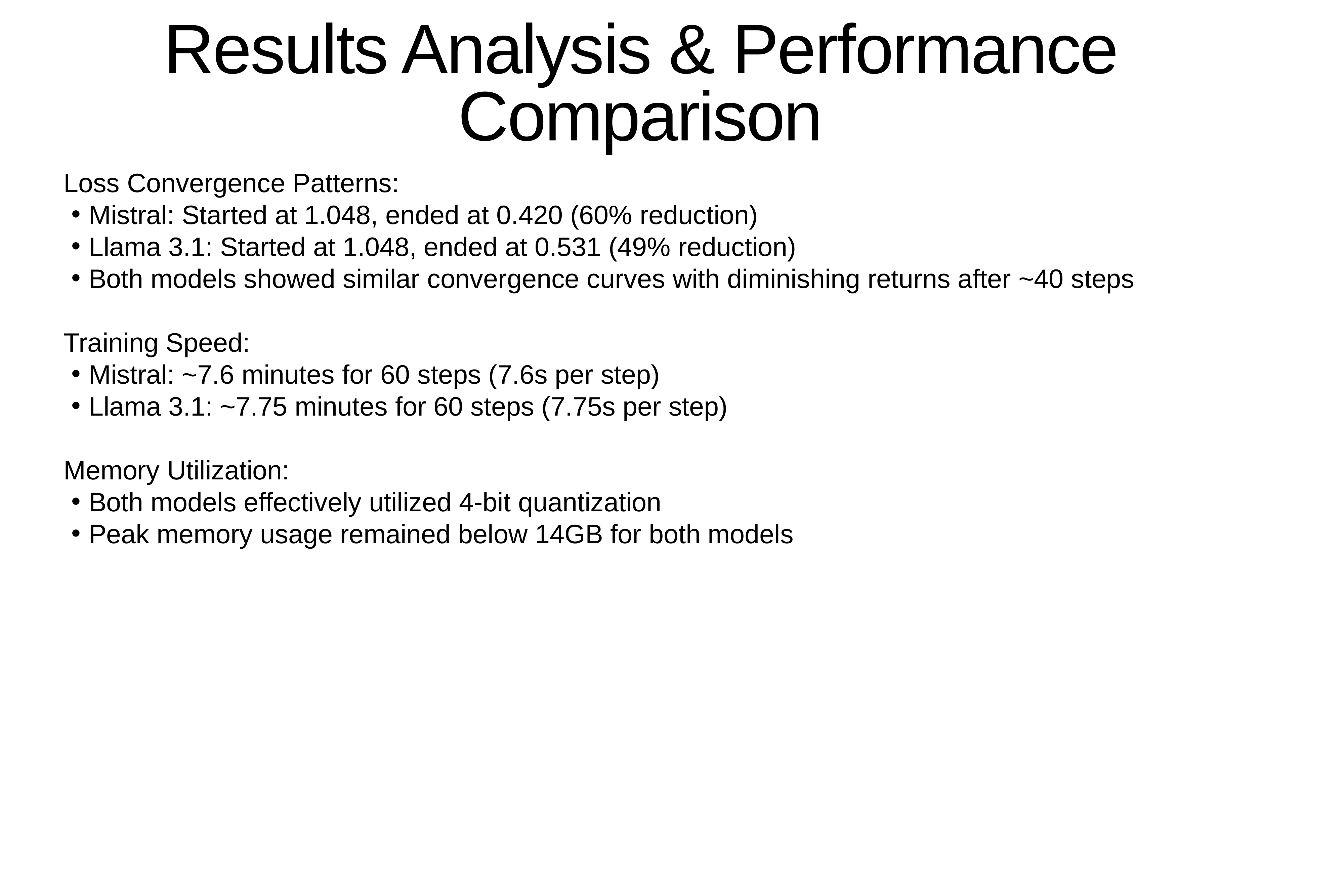

# Results Analysis & Performance Comparison
Loss Convergence Patterns:
Mistral: Started at 1.048, ended at 0.420 (60% reduction)
Llama 3.1: Started at 1.048, ended at 0.531 (49% reduction)
Both models showed similar convergence curves with diminishing returns after ~40 steps
Training Speed:
Mistral: ~7.6 minutes for 60 steps (7.6s per step)
Llama 3.1: ~7.75 minutes for 60 steps (7.75s per step)
Memory Utilization:
Both models effectively utilized 4-bit quantization
Peak memory usage remained below 14GB for both models